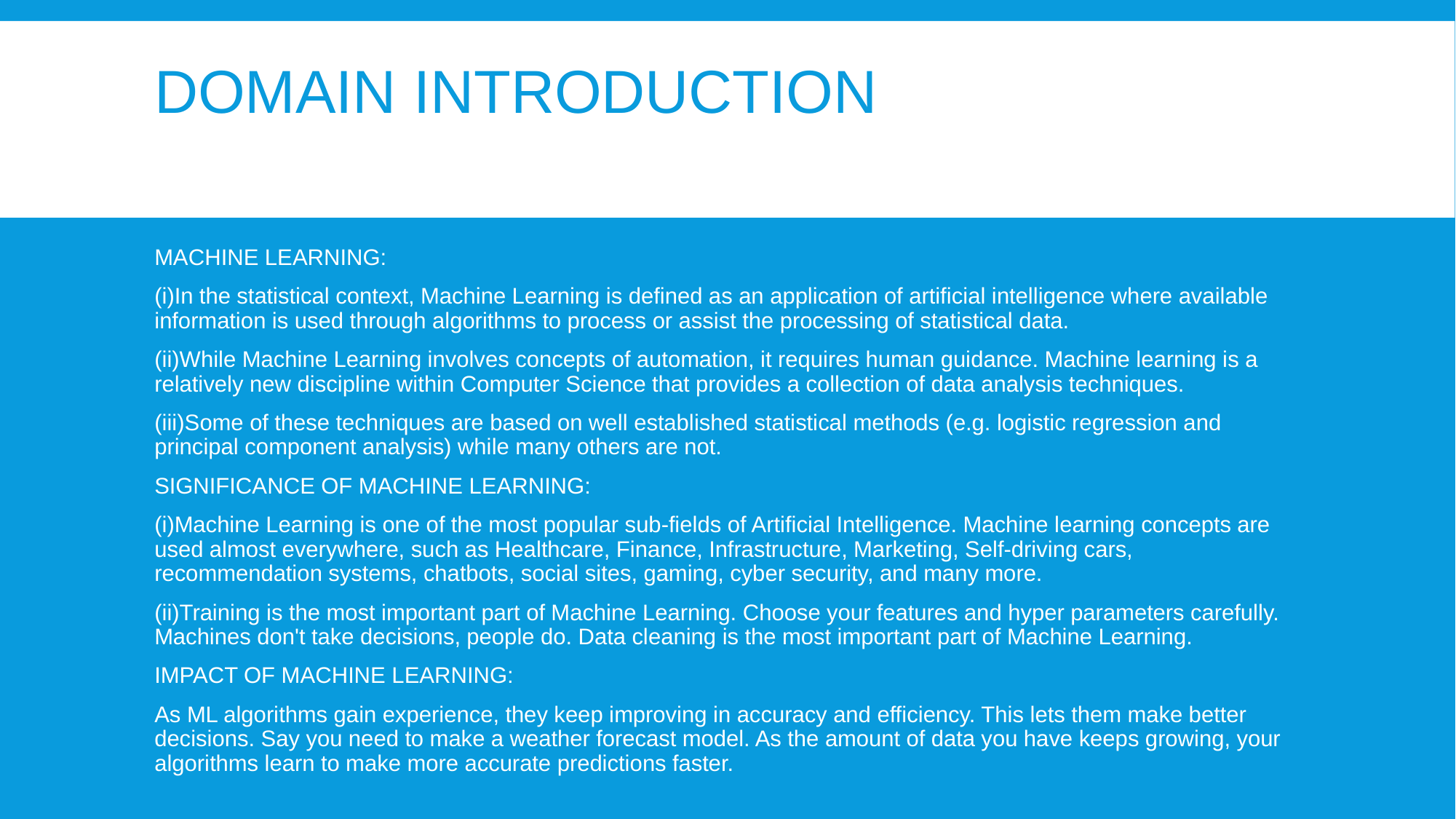

# DOMAIN INTRODUCTION
MACHINE LEARNING:
(i)In the statistical context, Machine Learning is defined as an application of artificial intelligence where available information is used through algorithms to process or assist the processing of statistical data.
(ii)While Machine Learning involves concepts of automation, it requires human guidance. Machine learning is a relatively new discipline within Computer Science that provides a collection of data analysis techniques.
(iii)Some of these techniques are based on well established statistical methods (e.g. logistic regression and principal component analysis) while many others are not.
SIGNIFICANCE OF MACHINE LEARNING:
(i)Machine Learning is one of the most popular sub-fields of Artificial Intelligence. Machine learning concepts are used almost everywhere, such as Healthcare, Finance, Infrastructure, Marketing, Self-driving cars, recommendation systems, chatbots, social sites, gaming, cyber security, and many more.
(ii)Training is the most important part of Machine Learning. Choose your features and hyper parameters carefully. Machines don't take decisions, people do. Data cleaning is the most important part of Machine Learning.
IMPACT OF MACHINE LEARNING:
As ML algorithms gain experience, they keep improving in accuracy and efficiency. This lets them make better decisions. Say you need to make a weather forecast model. As the amount of data you have keeps growing, your algorithms learn to make more accurate predictions faster.